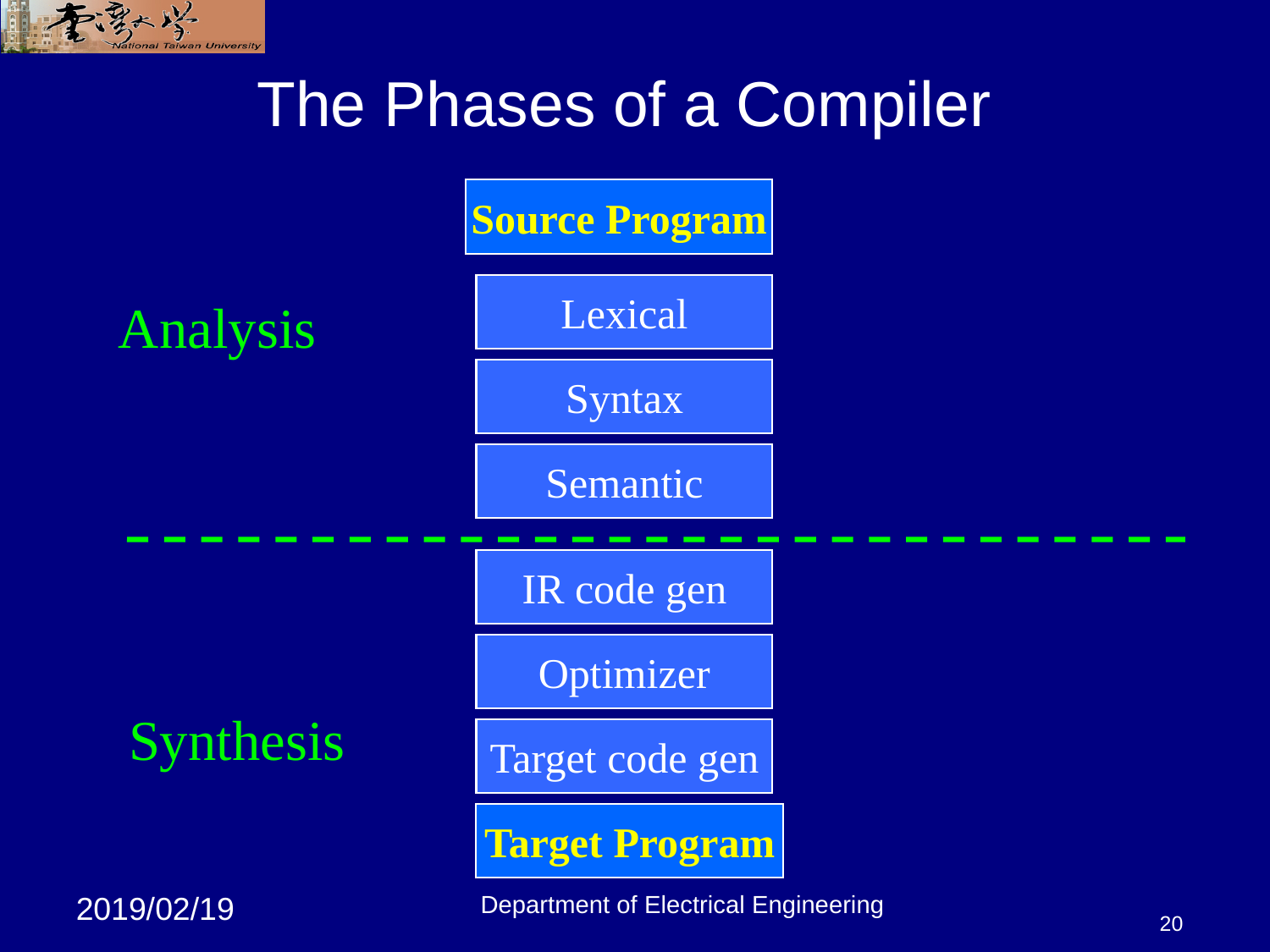

20
# The Phases of a Compiler

Source Program
Lexical
Analysis
Syntax
Semantic

IR code gen
Optimizer
Synthesis
Target code gen
Target Program
Department of Electrical Engineering